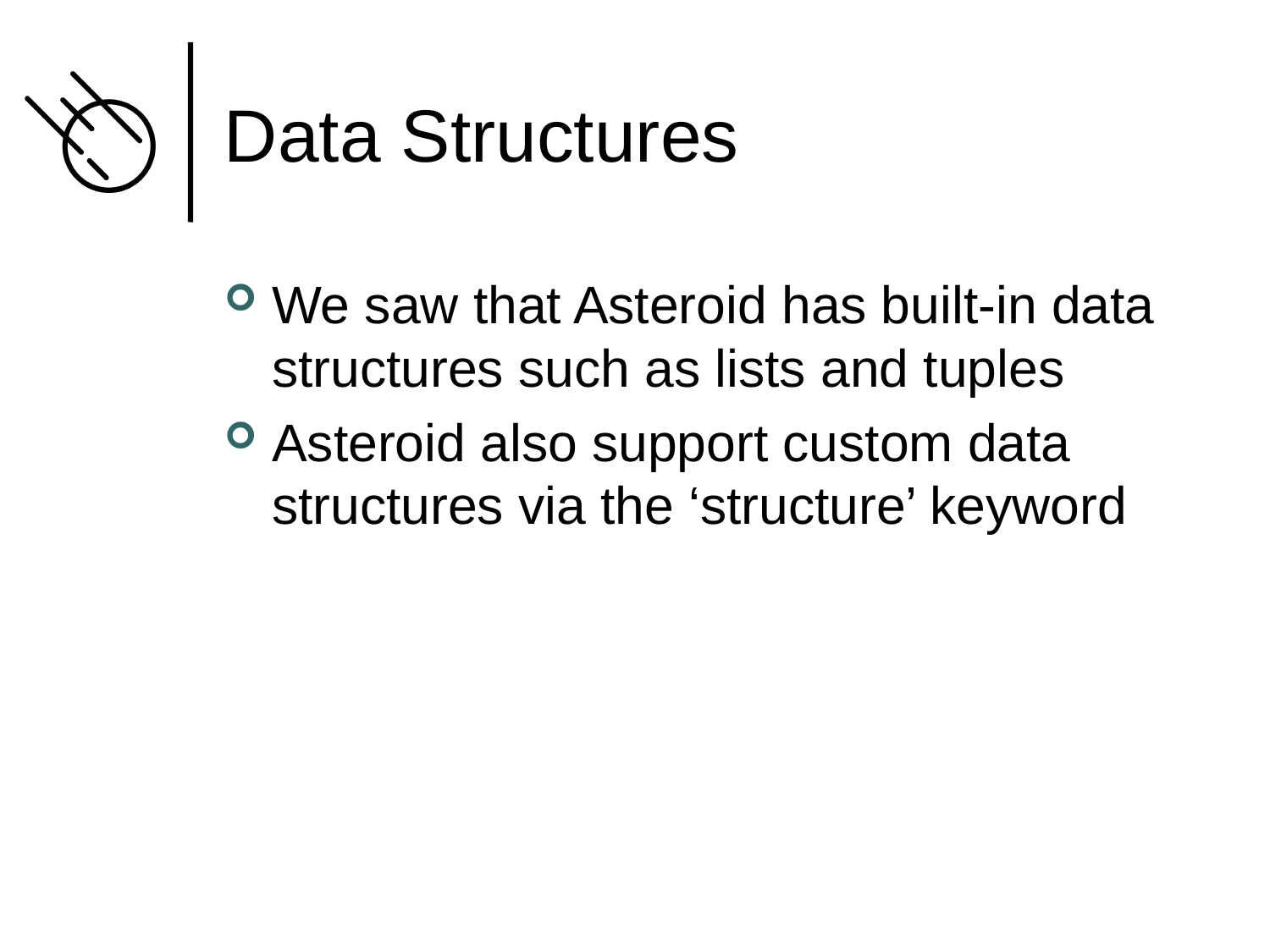

# Data Structures
We saw that Asteroid has built-in data structures such as lists and tuples
Asteroid also support custom data structures via the ‘structure’ keyword